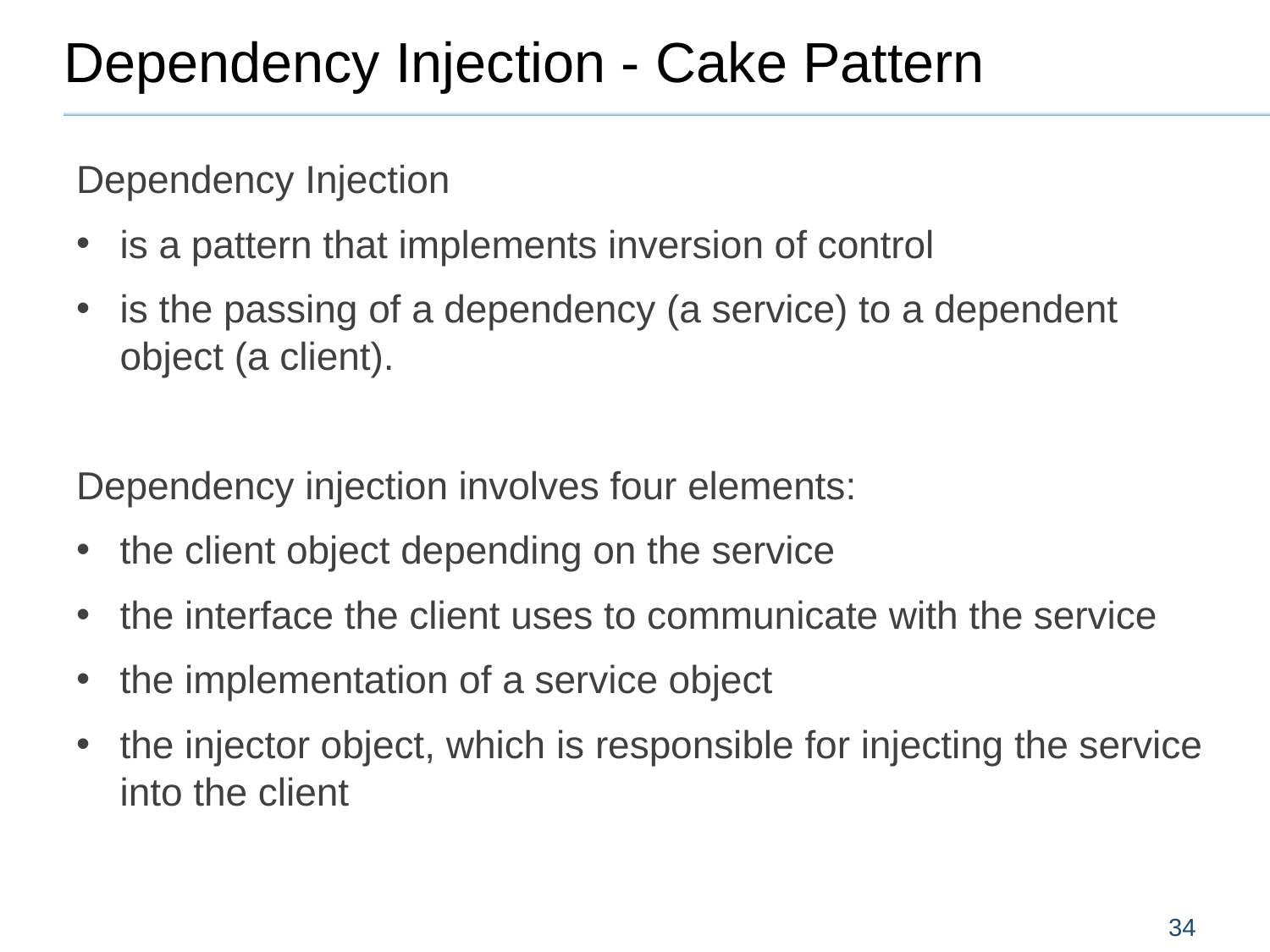

# Dependency Injection - Cake Pattern
Dependency Injection
is a pattern that implements inversion of control
is the passing of a dependency (a service) to a dependent object (a client).

Dependency injection involves four elements:
the client object depending on the service
the interface the client uses to communicate with the service
the implementation of a service object
the injector object, which is responsible for injecting the service into the client
34